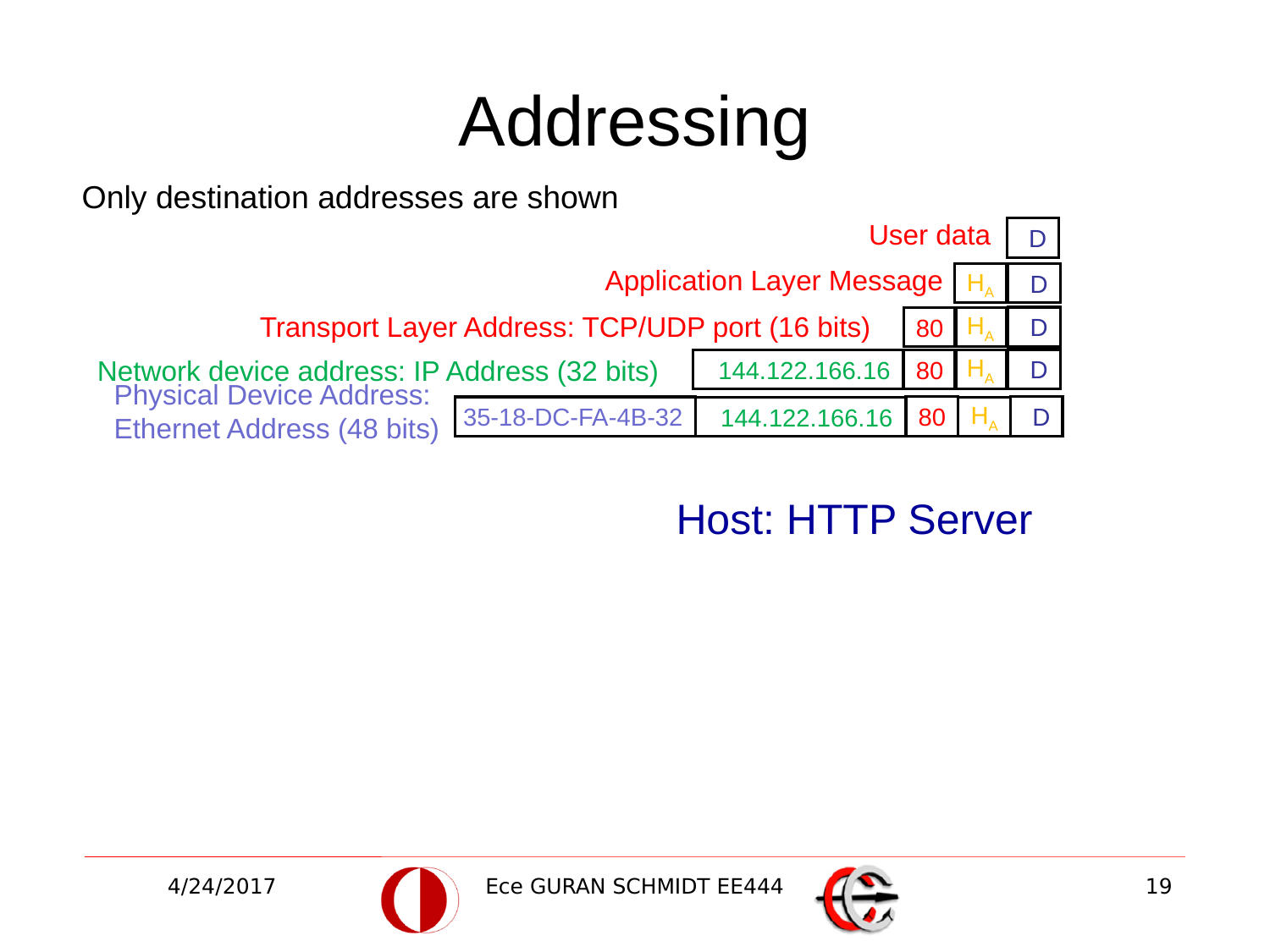

# Addressing
Only destination addresses are shown
User data
D
Application Layer Message
D
HA
Transport Layer Address: TCP/UDP port (16 bits)
D
80
HA
Network device address: IP Address (32 bits)
D
80
HA
144.122.166.16
Physical Device Address:
Ethernet Address (48 bits)
D
35-18-DC-FA-4B-32
80
144.122.166.16
HA
Host: HTTP Server
4/24/2017
Ece GURAN SCHMIDT EE444
19